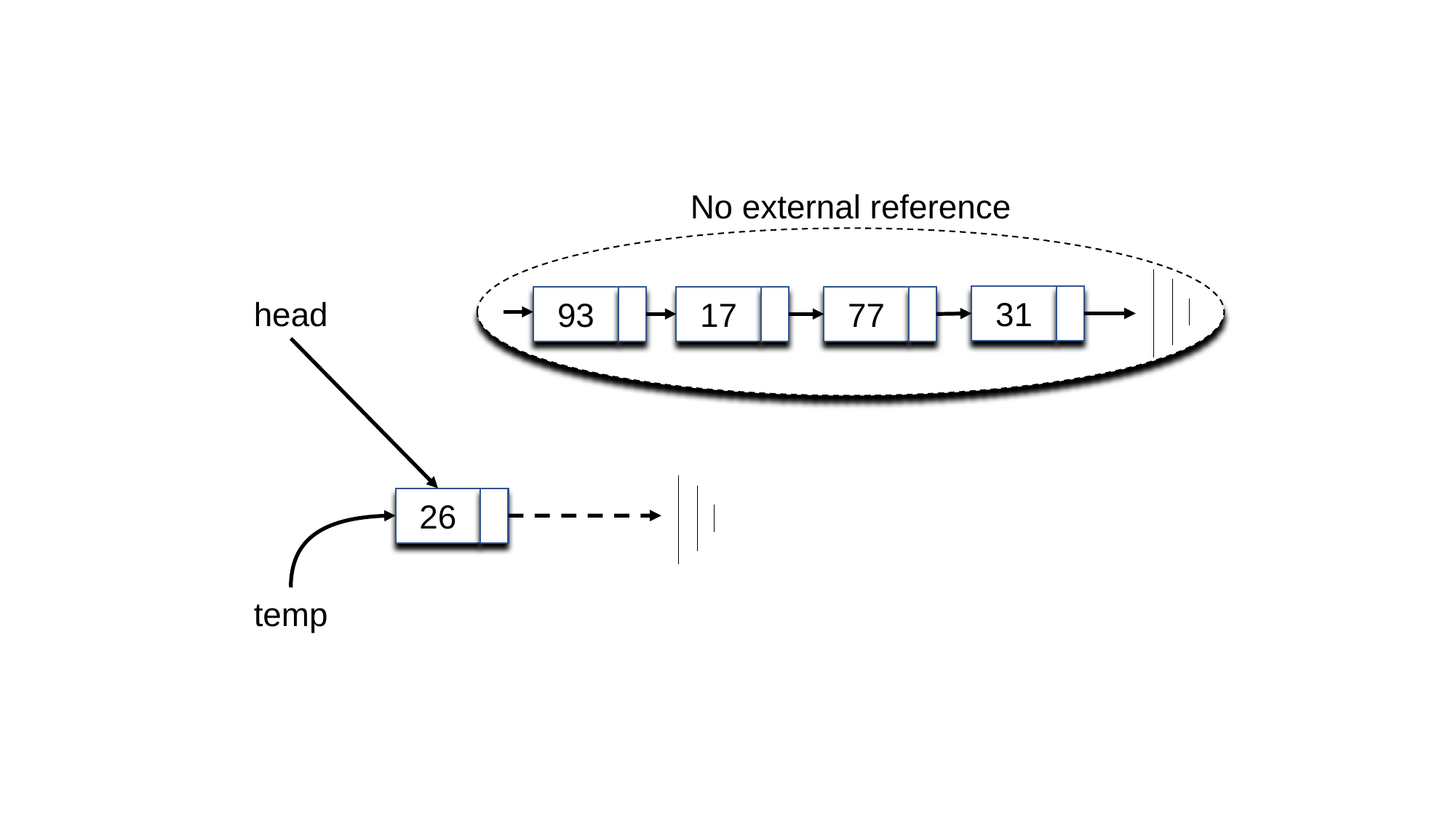

No external reference

31

93

17

77
head

26
temp